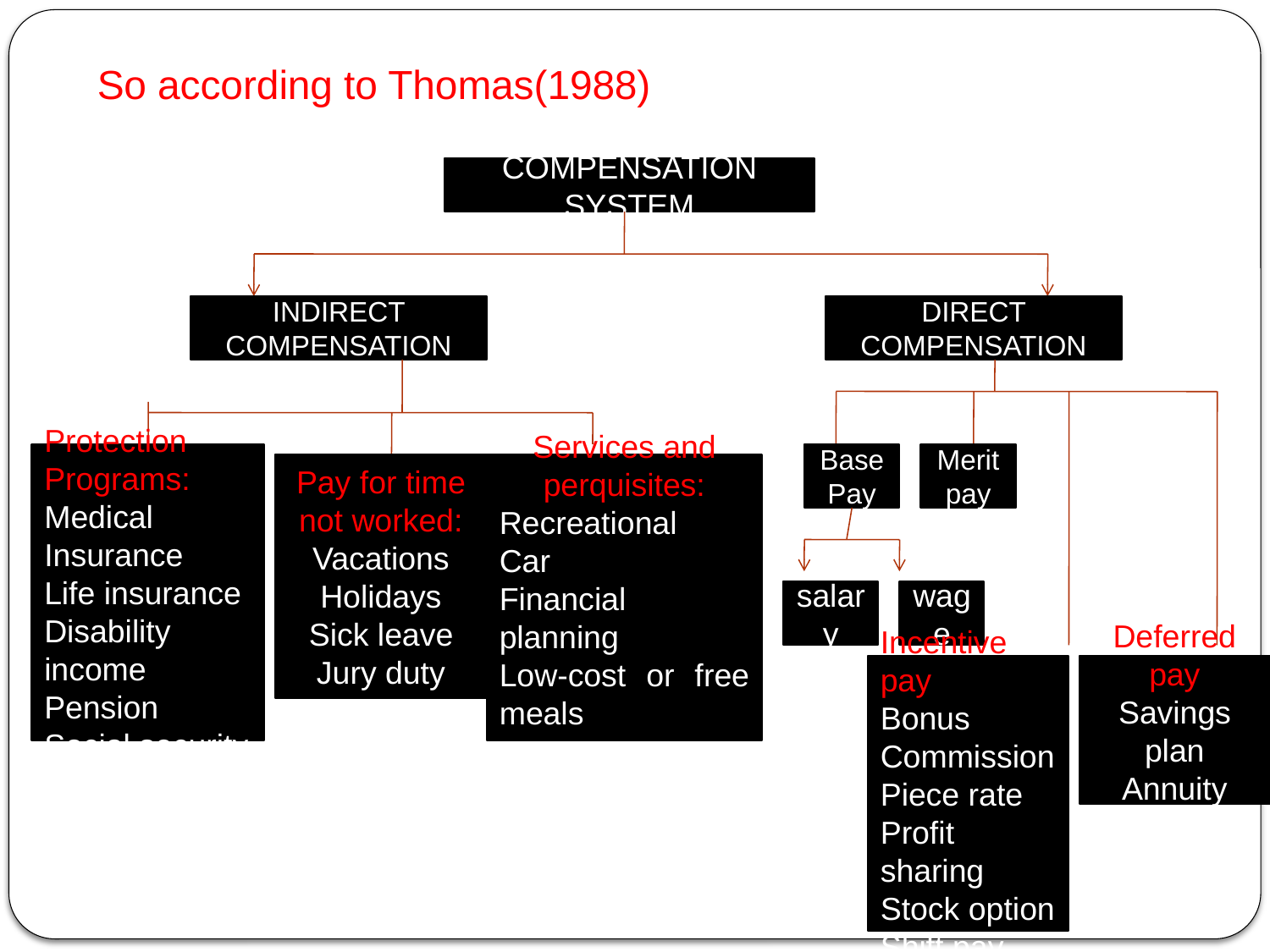

# So according to Thomas(1988)

COMPENSATION SYSTEM
INDIRECT COMPENSATION
DIRECT COMPENSATION
Protection Programs:
Medical Insurance
Life insurance
Disability income
Pension
Social security
Base Pay
Merit pay
Pay for time not worked:
Vacations
Holidays
Sick leave
Jury duty
Services and perquisites:
Recreational
Car
Financial planning
Low-cost or free meals

salary
wage
Incentive pay
Bonus
Commission
Piece rate
Profit sharing
Stock option
Shift pay
Deferred pay
Savings plan
Annuity